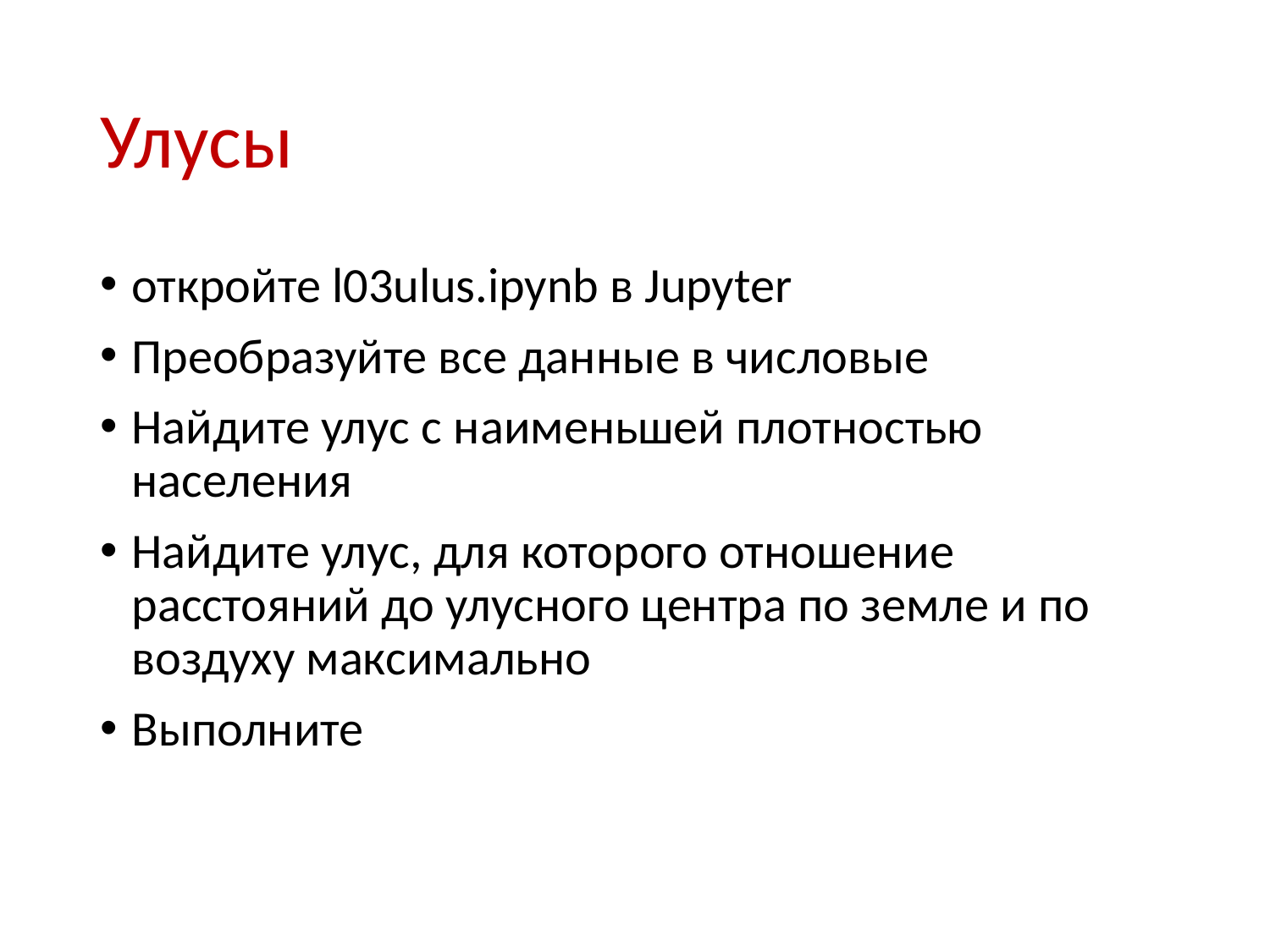

# Улусы
откройте l03ulus.ipynb в Jupyter
Преобразуйте все данные в числовые
Найдите улус с наименьшей плотностью населения
Найдите улус, для которого отношение расстояний до улусного центра по земле и по воздуху максимально
Выполните